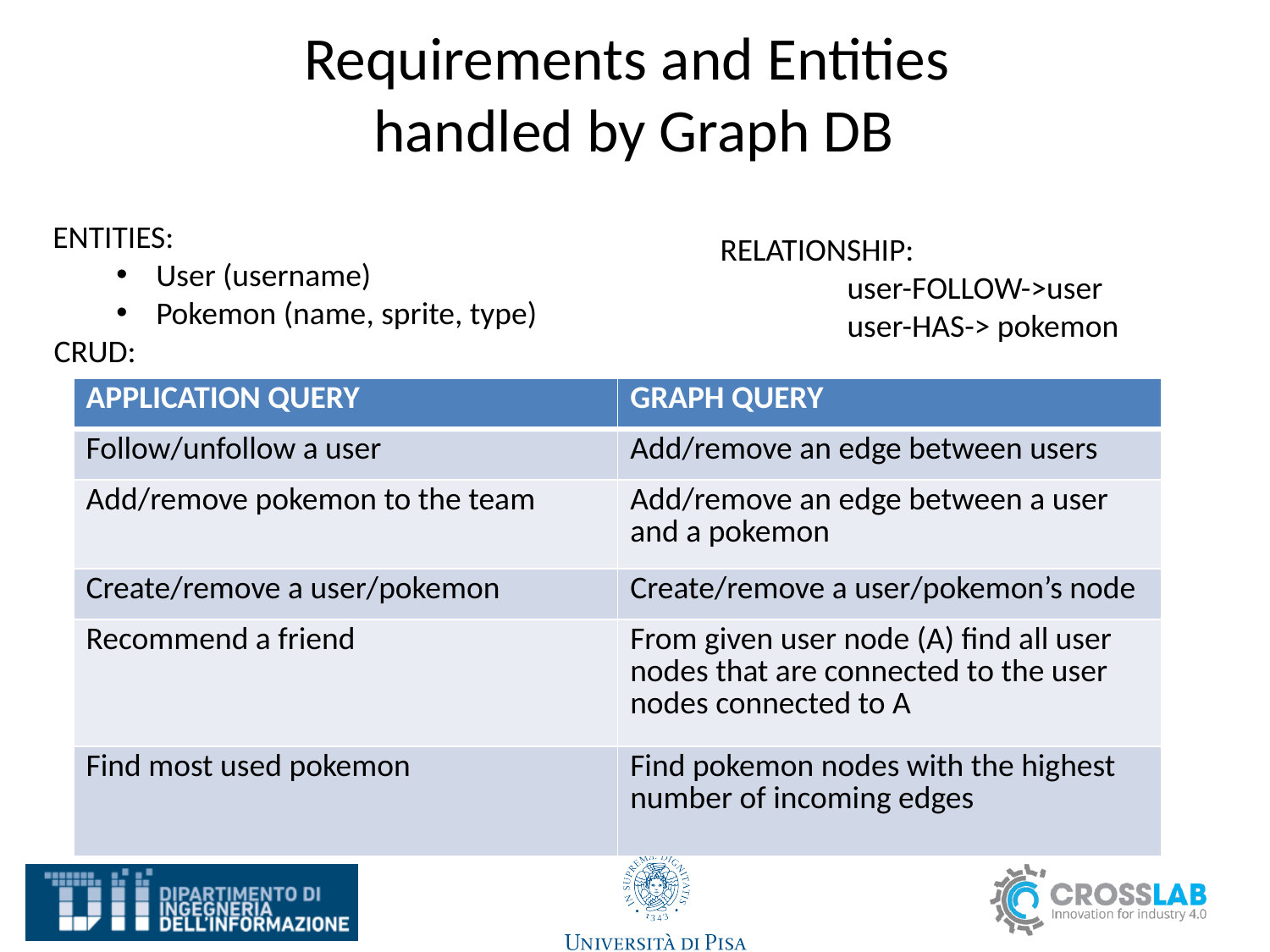

# Requirements and Entities handled by Graph DB
ENTITIES:
User (username)
Pokemon (name, sprite, type)
CRUD:

RELATIONSHIP:
	user-FOLLOW->user
	user-HAS-> pokemon
| APPLICATION QUERY | GRAPH QUERY |
| --- | --- |
| Follow/unfollow a user | Add/remove an edge between users |
| Add/remove pokemon to the team | Add/remove an edge between a user and a pokemon |
| Create/remove a user/pokemon | Create/remove a user/pokemon’s node |
| Recommend a friend | From given user node (A) find all user nodes that are connected to the user nodes connected to A |
| Find most used pokemon | Find pokemon nodes with the highest number of incoming edges |